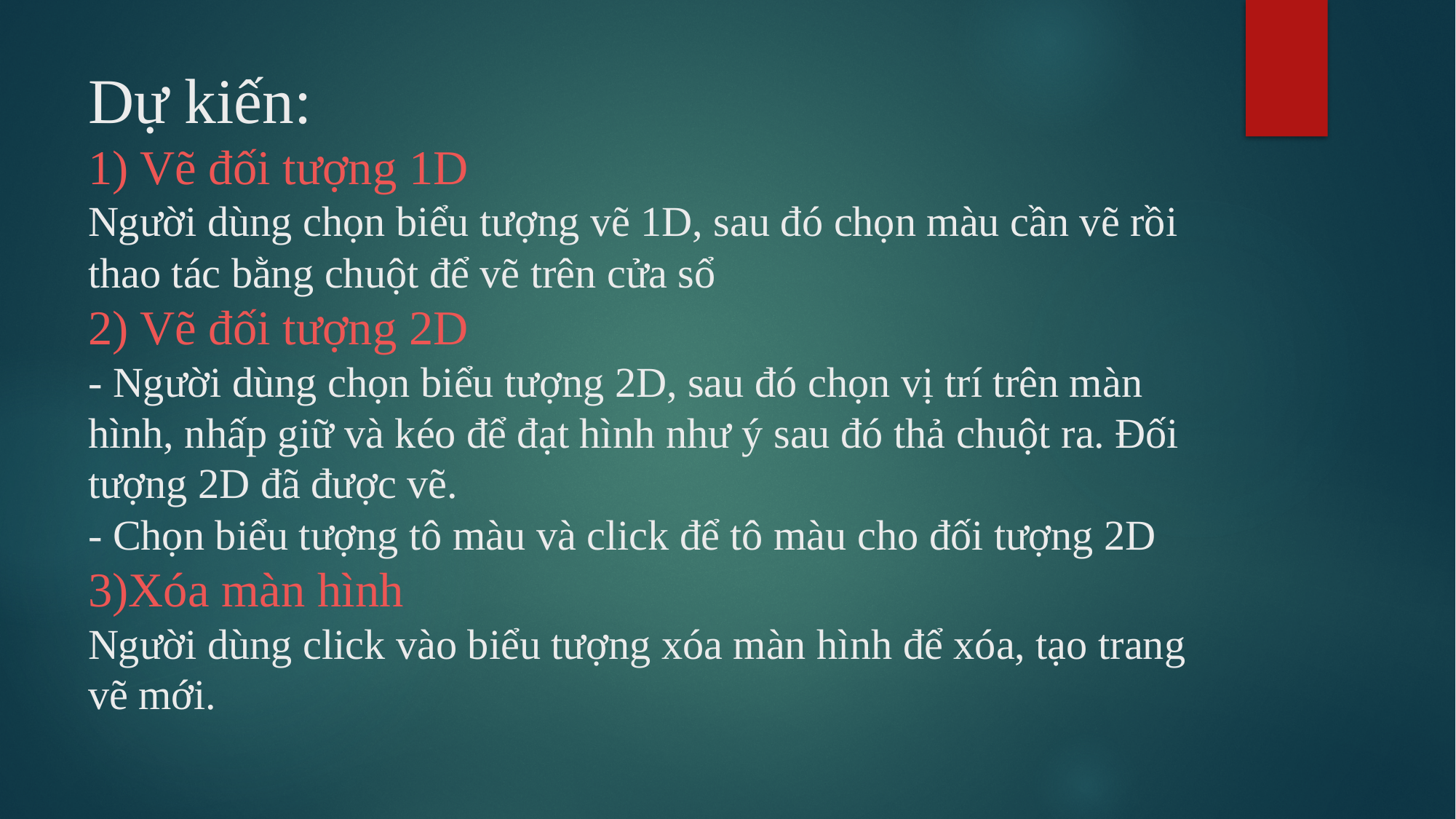

# Dự kiến: 1) Vẽ đối tượng 1D Người dùng chọn biểu tượng vẽ 1D, sau đó chọn màu cần vẽ rồi thao tác bằng chuột để vẽ trên cửa sổ 2) Vẽ đối tượng 2D - Người dùng chọn biểu tượng 2D, sau đó chọn vị trí trên màn hình, nhấp giữ và kéo để đạt hình như ý sau đó thả chuột ra. Đối tượng 2D đã được vẽ. - Chọn biểu tượng tô màu và click để tô màu cho đối tượng 2D 3)Xóa màn hình Người dùng click vào biểu tượng xóa màn hình để xóa, tạo trang vẽ mới.